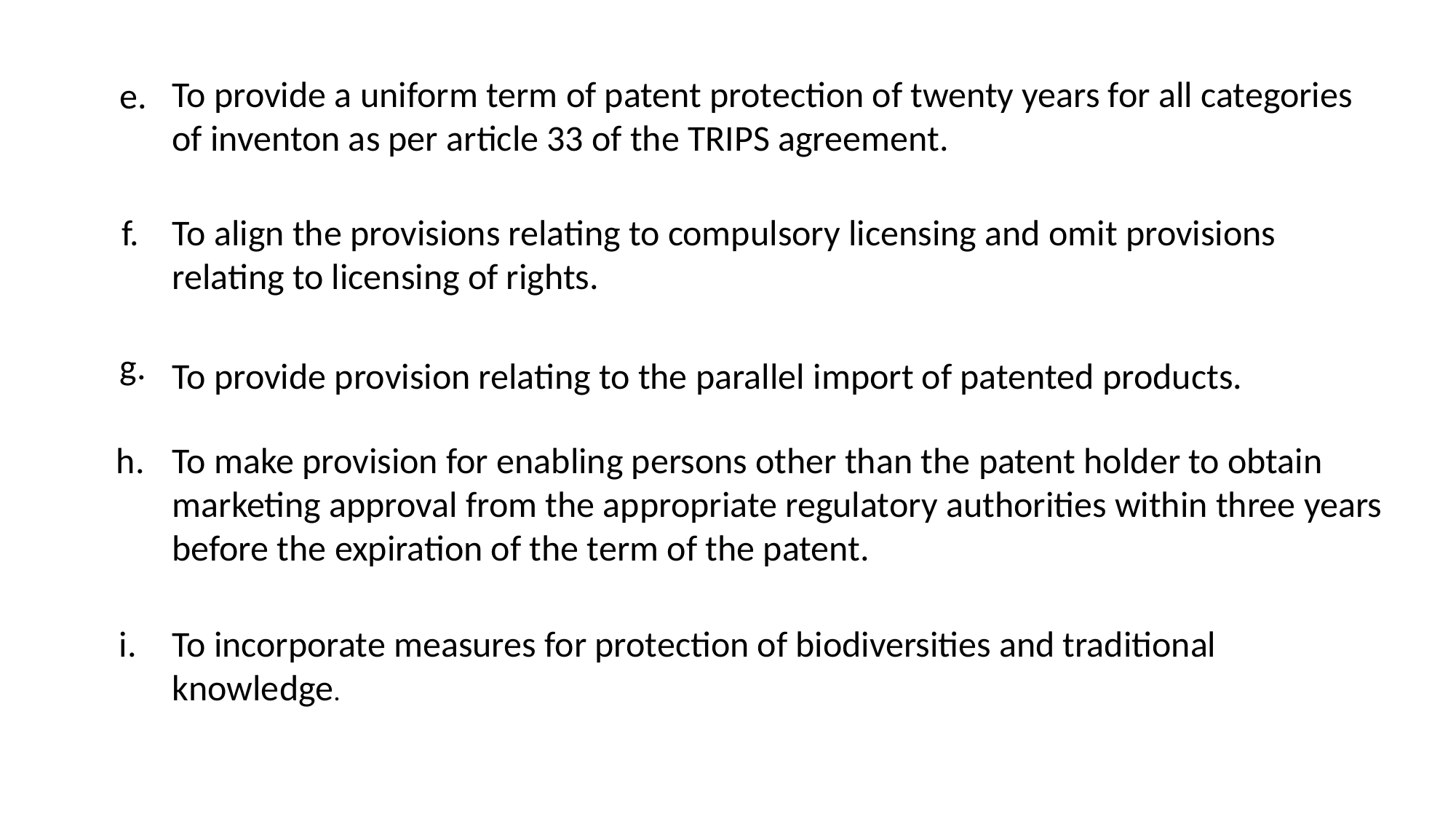

To provide a uniform term of patent protection of twenty years for all categories of inventon as per article 33 of the TRIPS agreement.
e.
f.
To align the provisions relating to compulsory licensing and omit provisions relating to licensing of rights.
g.
To provide provision relating to the parallel import of patented products.
h.
To make provision for enabling persons other than the patent holder to obtain marketing approval from the appropriate regulatory authorities within three years before the expiration of the term of the patent.
i.
To incorporate measures for protection of biodiversities and traditional knowledge.